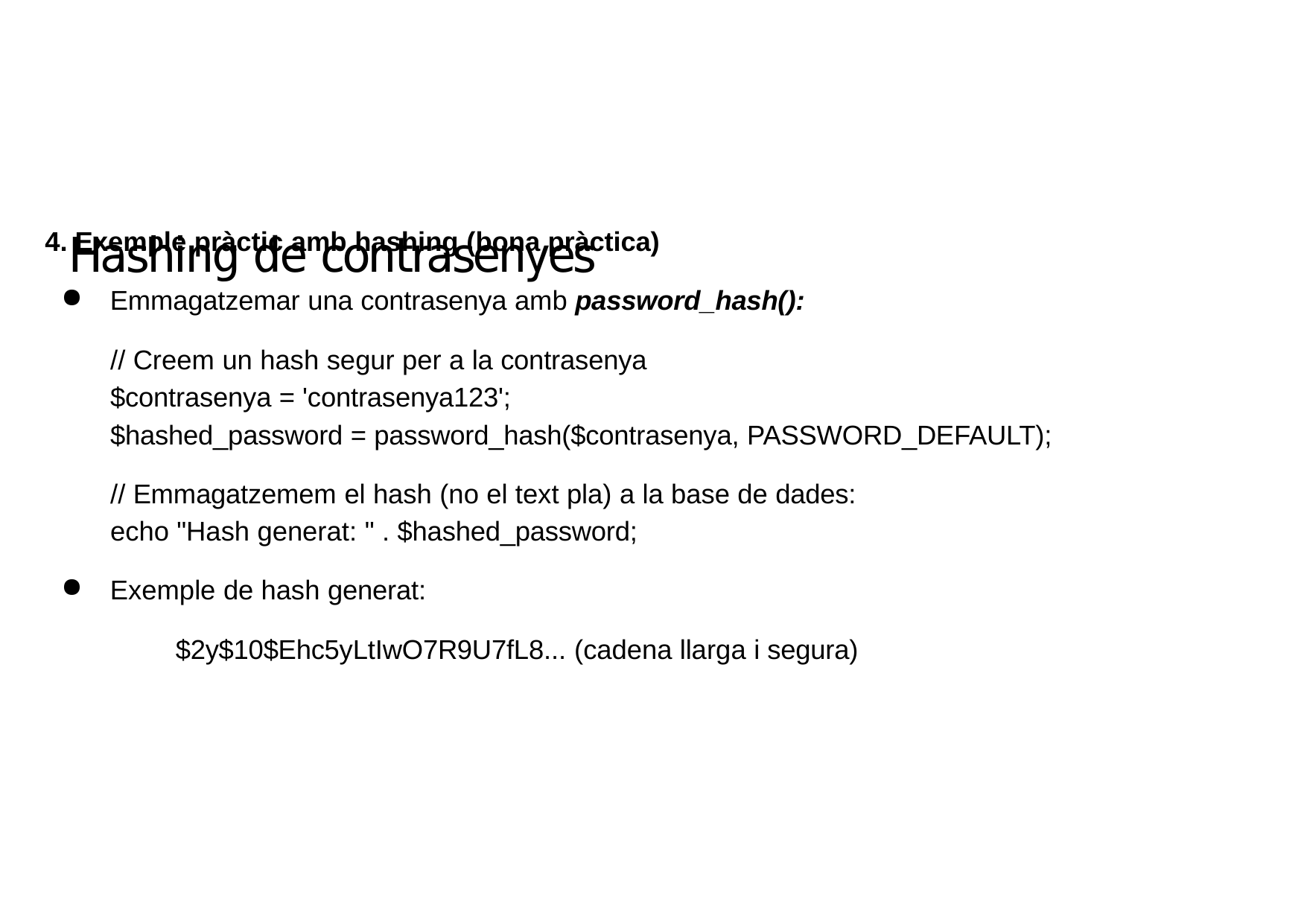

# Hashing de contrasenyes
Exemple pràctic amb hashing (bona pràctica)
Emmagatzemar una contrasenya amb password_hash():
// Creem un hash segur per a la contrasenya
$contrasenya = 'contrasenya123';
$hashed_password = password_hash($contrasenya, PASSWORD_DEFAULT);
// Emmagatzemem el hash (no el text pla) a la base de dades: echo "Hash generat: " . $hashed_password;
Exemple de hash generat:
$2y$10$Ehc5yLtIwO7R9U7fL8... (cadena llarga i segura)